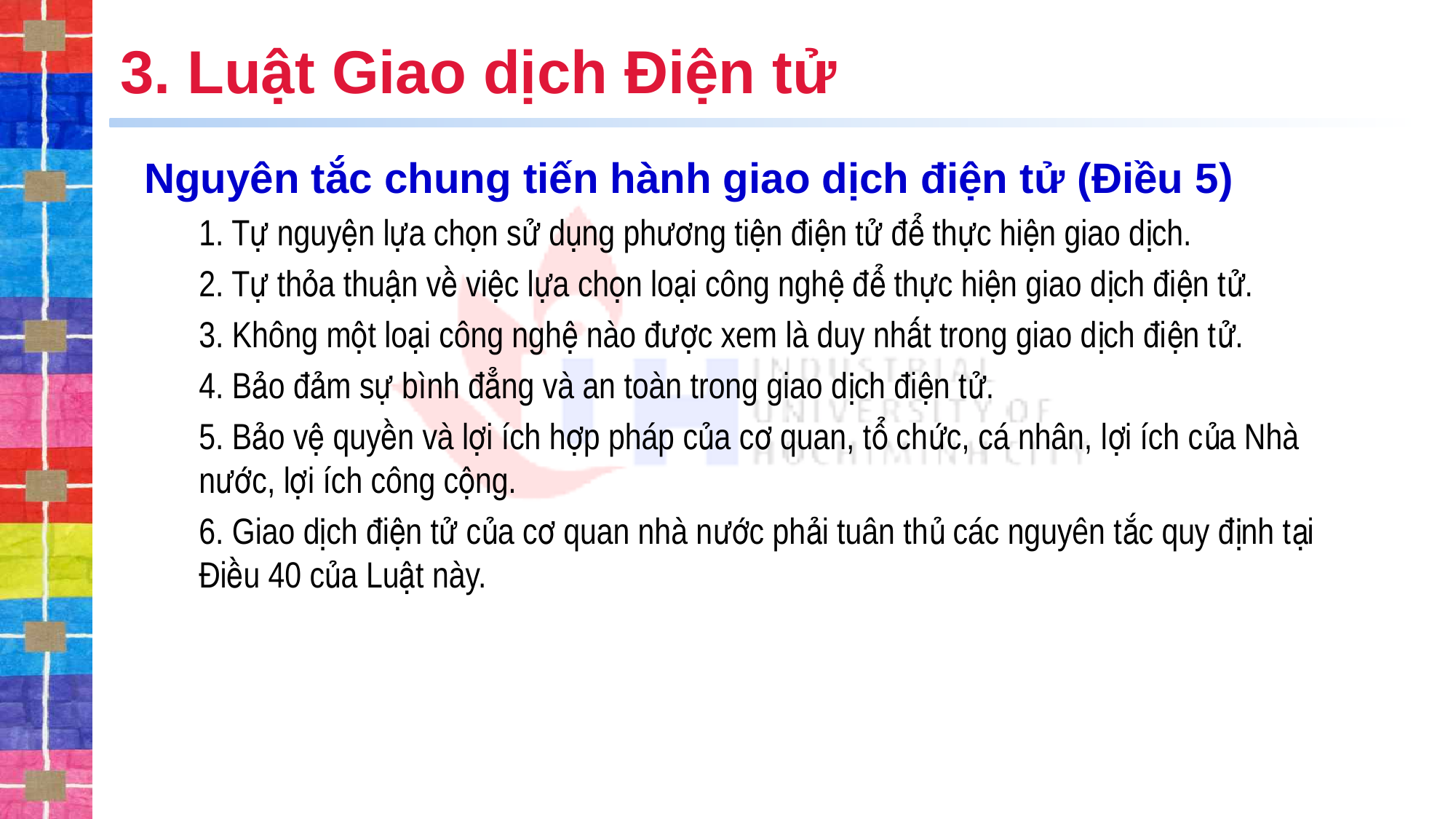

# 3. Luật Giao dịch Điện tử
Nguyên tắc chung tiến hành giao dịch điện tử (Điều 5)
1. Tự nguyện lựa chọn sử dụng phương tiện điện tử để thực hiện giao dịch.
2. Tự thỏa thuận về việc lựa chọn loại công nghệ để thực hiện giao dịch điện tử.
3. Không một loại công nghệ nào được xem là duy nhất trong giao dịch điện tử.
4. Bảo đảm sự bình đẳng và an toàn trong giao dịch điện tử.
5. Bảo vệ quyền và lợi ích hợp pháp của cơ quan, tổ chức, cá nhân, lợi ích của Nhà nước, lợi ích công cộng.
6. Giao dịch điện tử của cơ quan nhà nước phải tuân thủ các nguyên tắc quy định tại Điều 40 của Luật này.